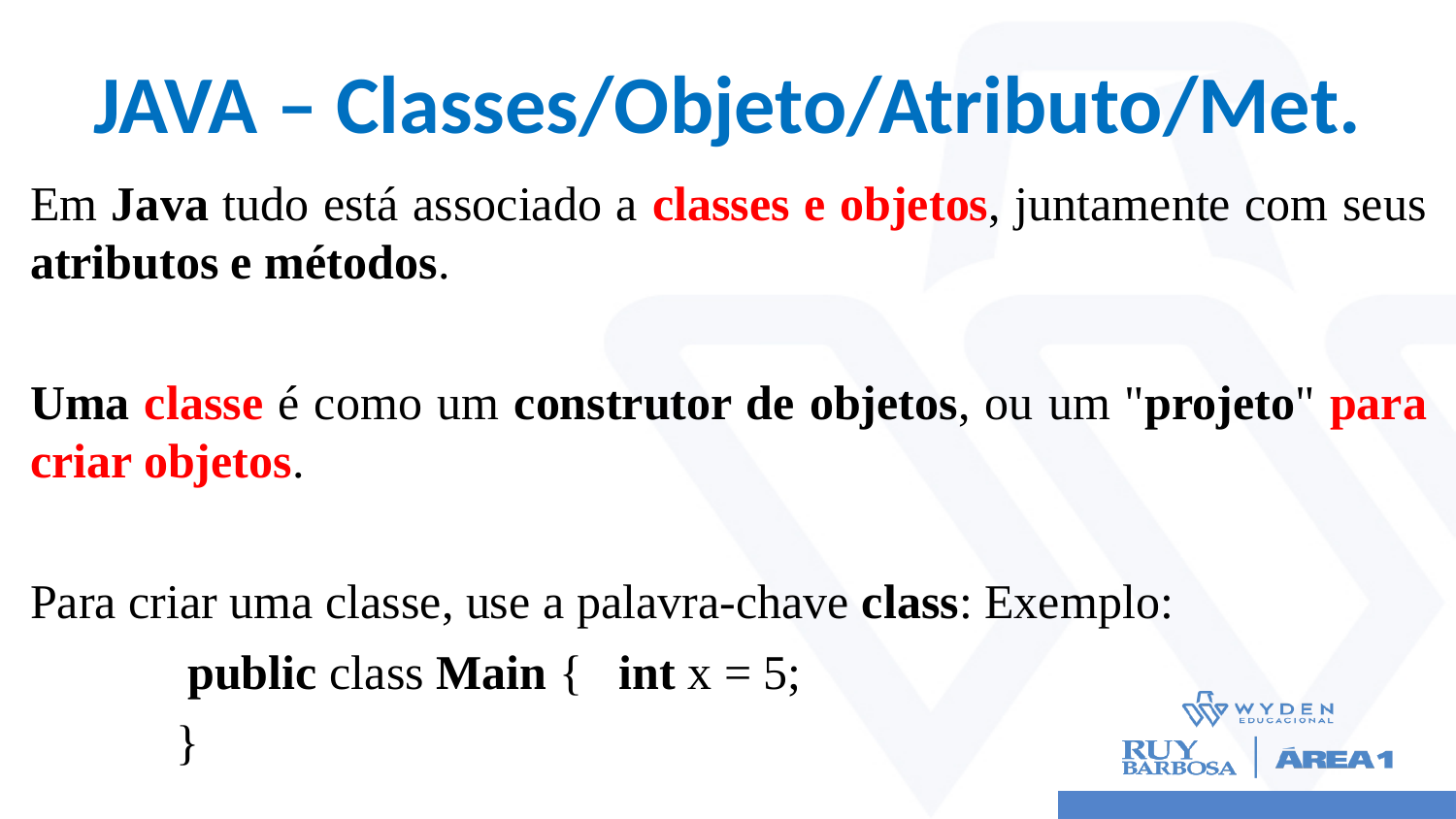

# JAVA – Classes/Objeto/Atributo/Met.
Em Java tudo está associado a classes e objetos, juntamente com seus atributos e métodos.

Uma classe é como um construtor de objetos, ou um "projeto" para criar objetos.

Para criar uma classe, use a palavra-chave class: Exemplo:
	 public class Main {   int x = 5;
	}